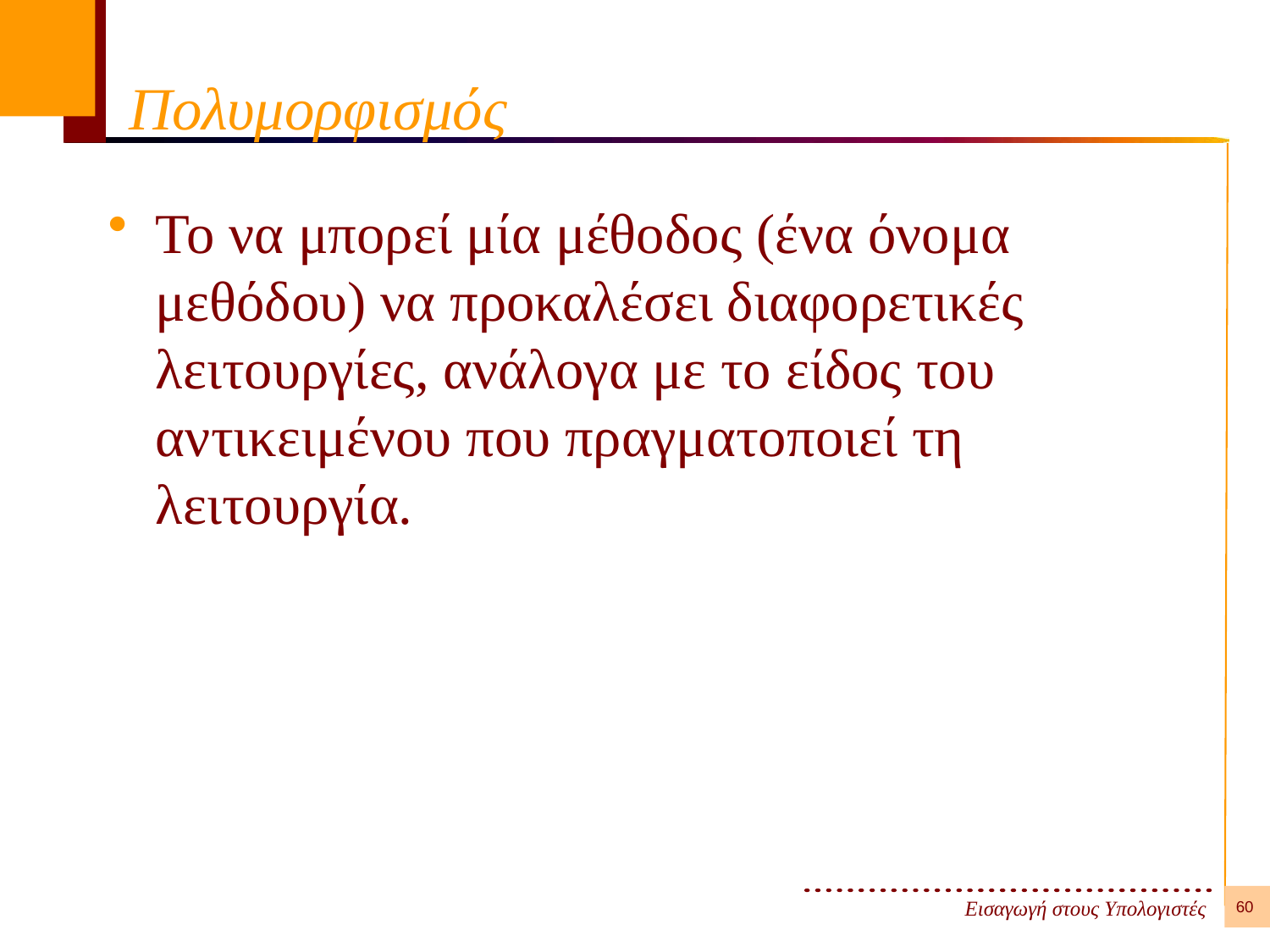

# Πολυμορφισμός
Το να μπορεί μία μέθοδος (ένα όνομα μεθόδου) να προκαλέσει διαφορετικές λειτουργίες, ανάλογα με το είδος του αντικειμένου που πραγματοποιεί τη λειτουργία.